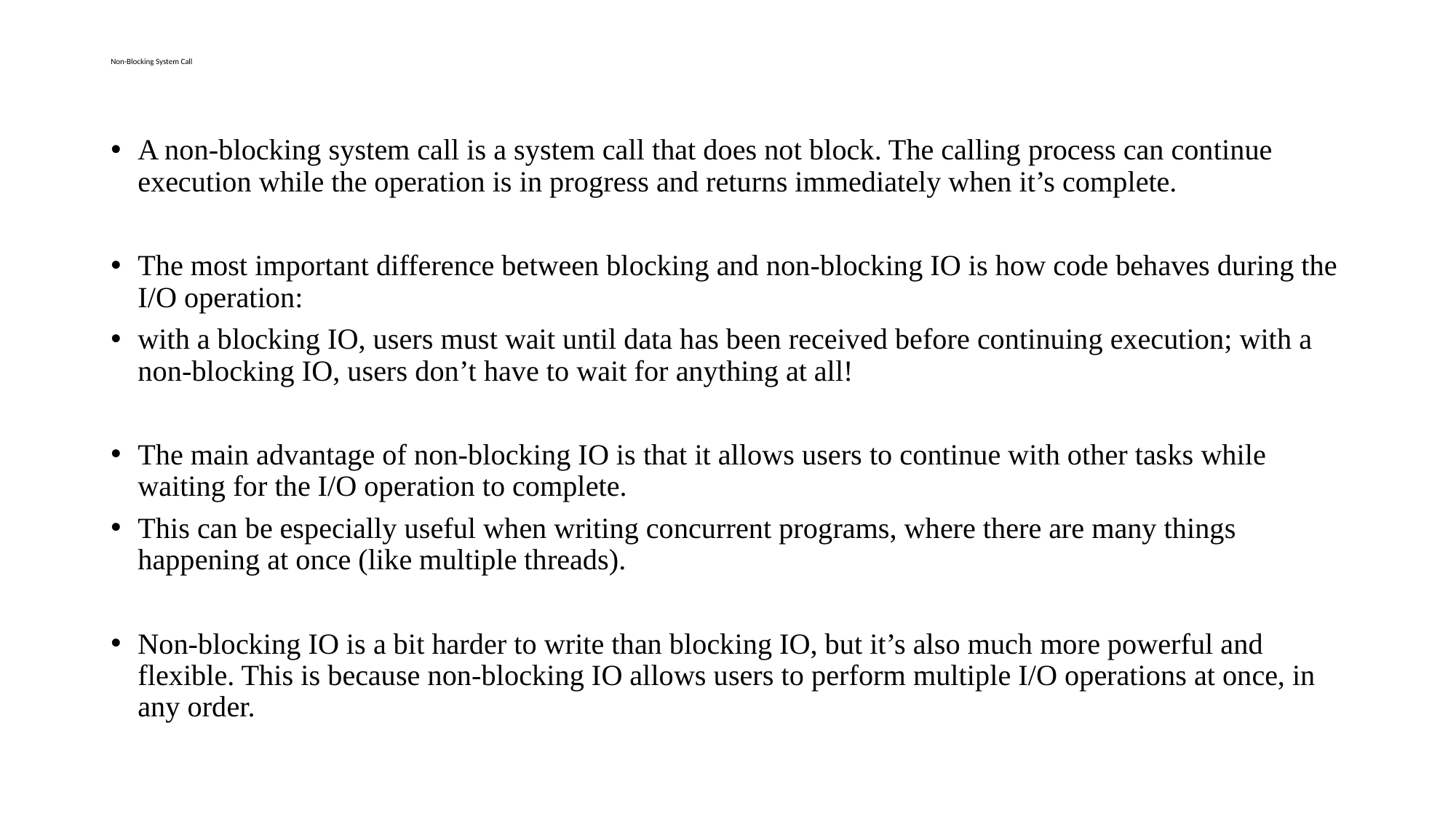

# Non-Blocking System Call
A non-blocking system call is a system call that does not block. The calling process can continue execution while the operation is in progress and returns immediately when it’s complete.

The most important difference between blocking and non-blocking IO is how code behaves during the I/O operation:
with a blocking IO, users must wait until data has been received before continuing execution; with a non-blocking IO, users don’t have to wait for anything at all!

The main advantage of non-blocking IO is that it allows users to continue with other tasks while waiting for the I/O operation to complete.
This can be especially useful when writing concurrent programs, where there are many things happening at once (like multiple threads).

Non-blocking IO is a bit harder to write than blocking IO, but it’s also much more powerful and flexible. This is because non-blocking IO allows users to perform multiple I/O operations at once, in any order.